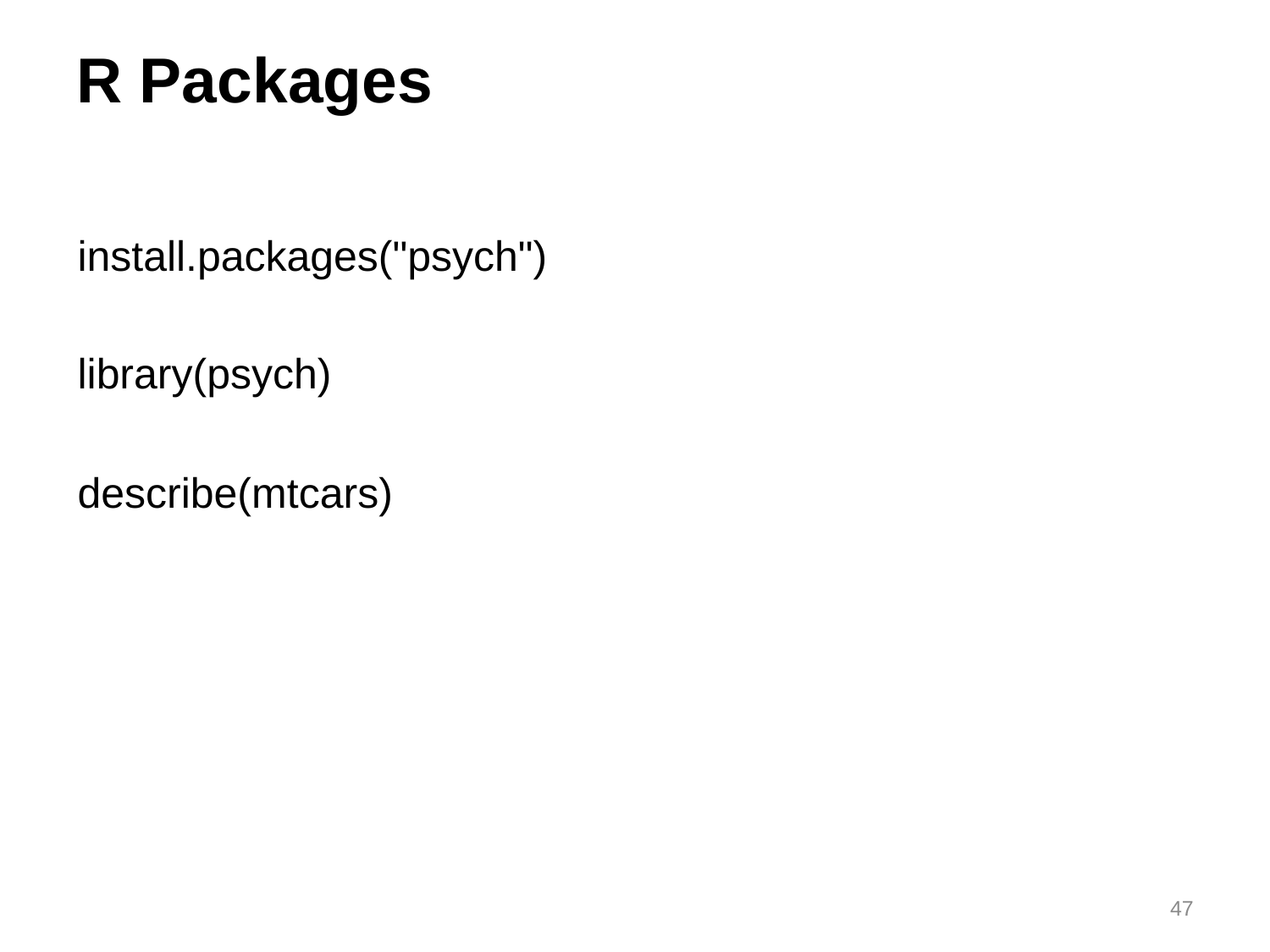

# R Packages

install.packages("psych")

library(psych)

describe(mtcars)

47